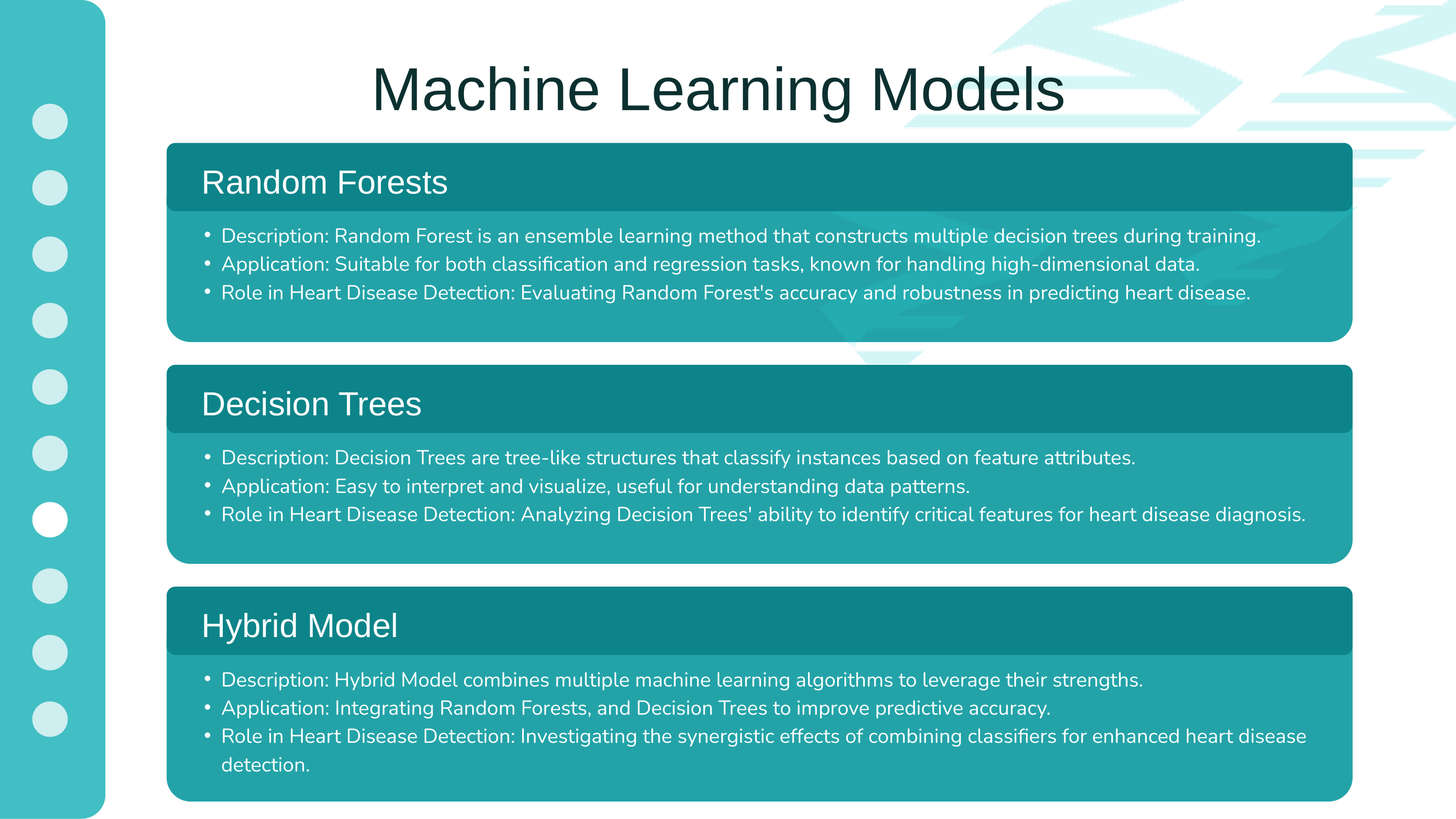

Machine Learning Models

Random Forests

Description: Random Forest is an ensemble learning method that constructs multiple decision trees during training.
Application: Suitable for both classification and regression tasks, known for handling high-dimensional data.
Role in Heart Disease Detection: Evaluating Random Forest's accuracy and robustness in predicting heart disease.

Decision Trees

Description: Decision Trees are tree-like structures that classify instances based on feature attributes.
Application: Easy to interpret and visualize, useful for understanding data patterns.
Role in Heart Disease Detection: Analyzing Decision Trees' ability to identify critical features for heart disease diagnosis.

Facilities 2

Hybrid Model

Description: Hybrid Model combines multiple machine learning algorithms to leverage their strengths.
Application: Integrating Random Forests, and Decision Trees to improve predictive accuracy.
Role in Heart Disease Detection: Investigating the synergistic effects of combining classifiers for enhanced heart disease detection.